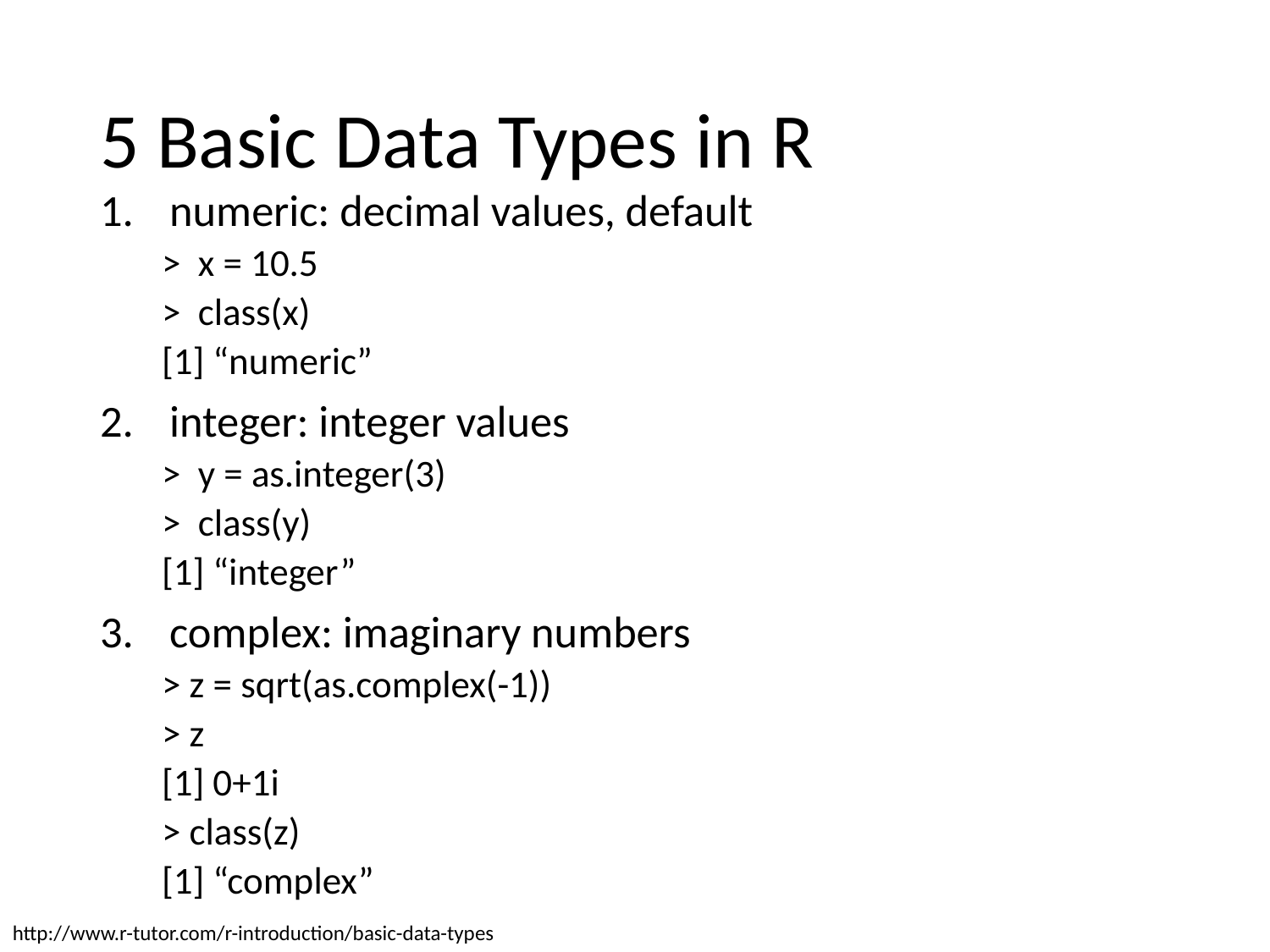

# 5 Basic Data Types in R
numeric: decimal values, default
>  x = 10.5
>  class(x)
[1] “numeric”
integer: integer values
>  y = as.integer(3)
>  class(y)
[1] “integer”
complex: imaginary numbers
> z = sqrt(as.complex(-1))
> z
[1] 0+1i
> class(z)
[1] “complex”
http://www.r-tutor.com/r-introduction/basic-data-types